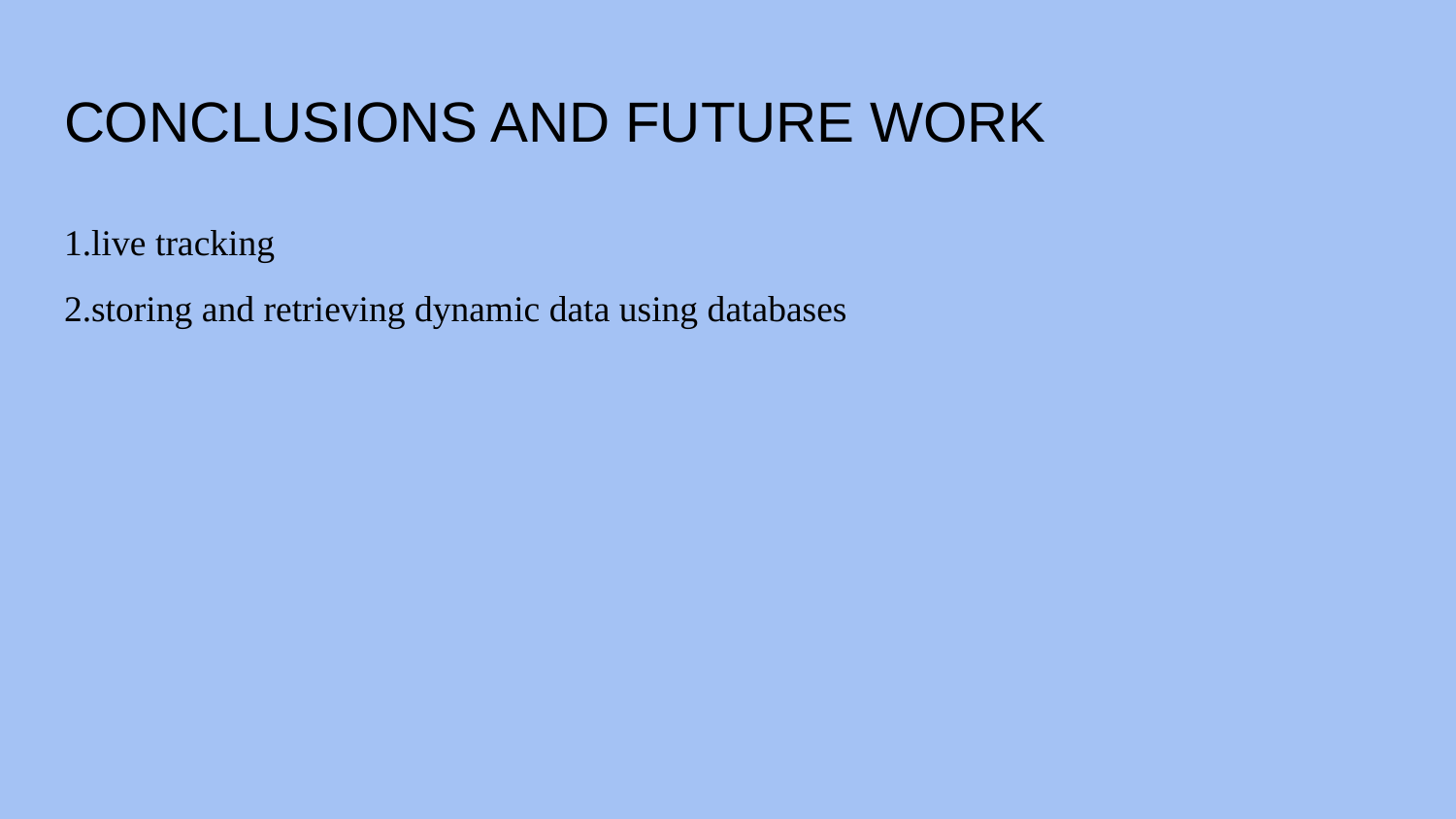

# CONCLUSIONS AND FUTURE WORK
1.live tracking
2.storing and retrieving dynamic data using databases